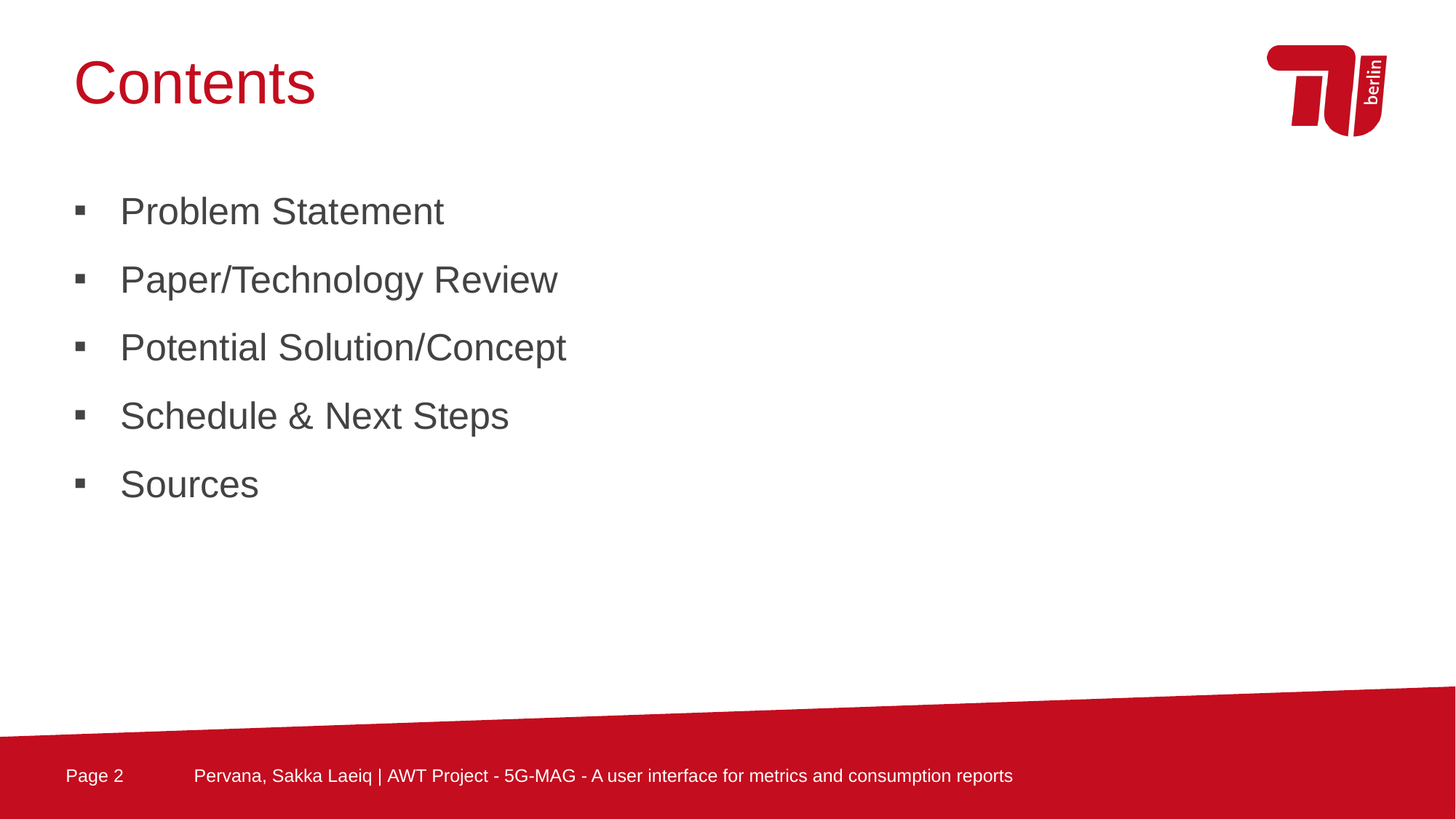

Contents
Problem Statement
Paper/Technology Review
Potential Solution/Concept
Schedule & Next Steps
Sources